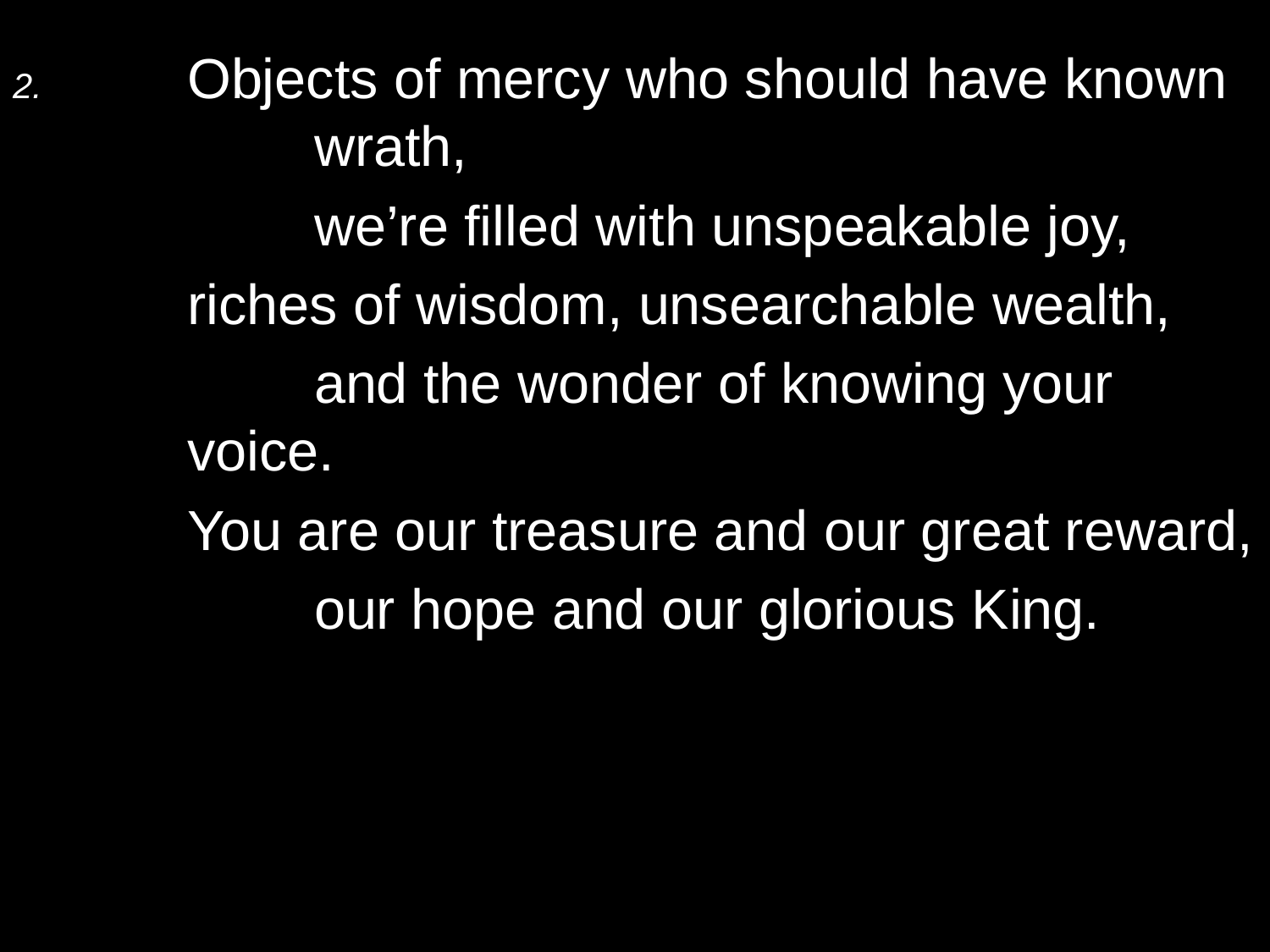

2.	Objects of mercy who should have known 	wrath,
		we’re filled with unspeakable joy,
	riches of wisdom, unsearchable wealth,
		and the wonder of knowing your voice.
	You are our treasure and our great reward,
		our hope and our glorious King.